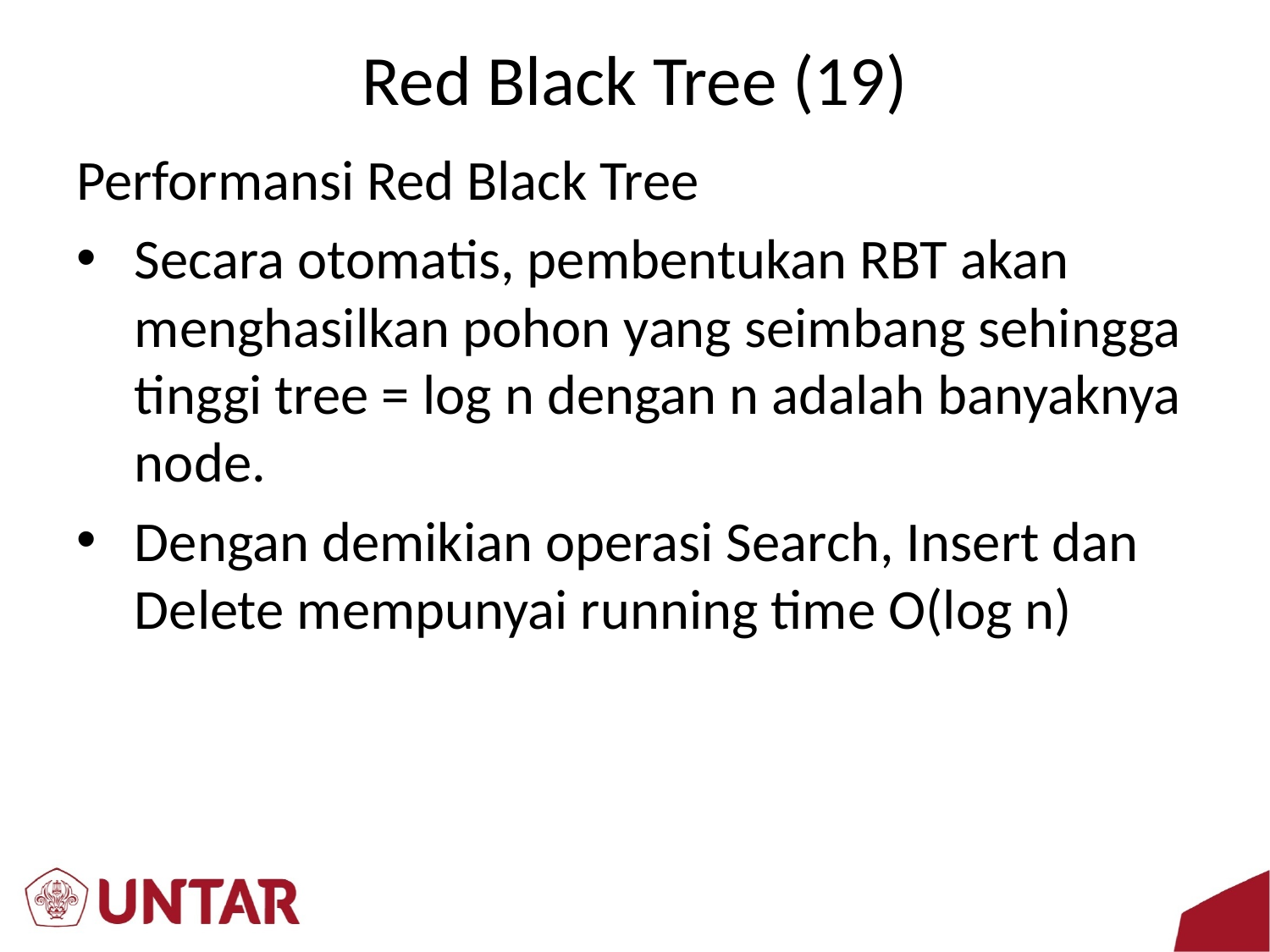

# Red Black Tree (19)
Performansi Red Black Tree
Secara otomatis, pembentukan RBT akan menghasilkan pohon yang seimbang sehingga tinggi tree = log n dengan n adalah banyaknya node.
Dengan demikian operasi Search, Insert dan Delete mempunyai running time O(log n)